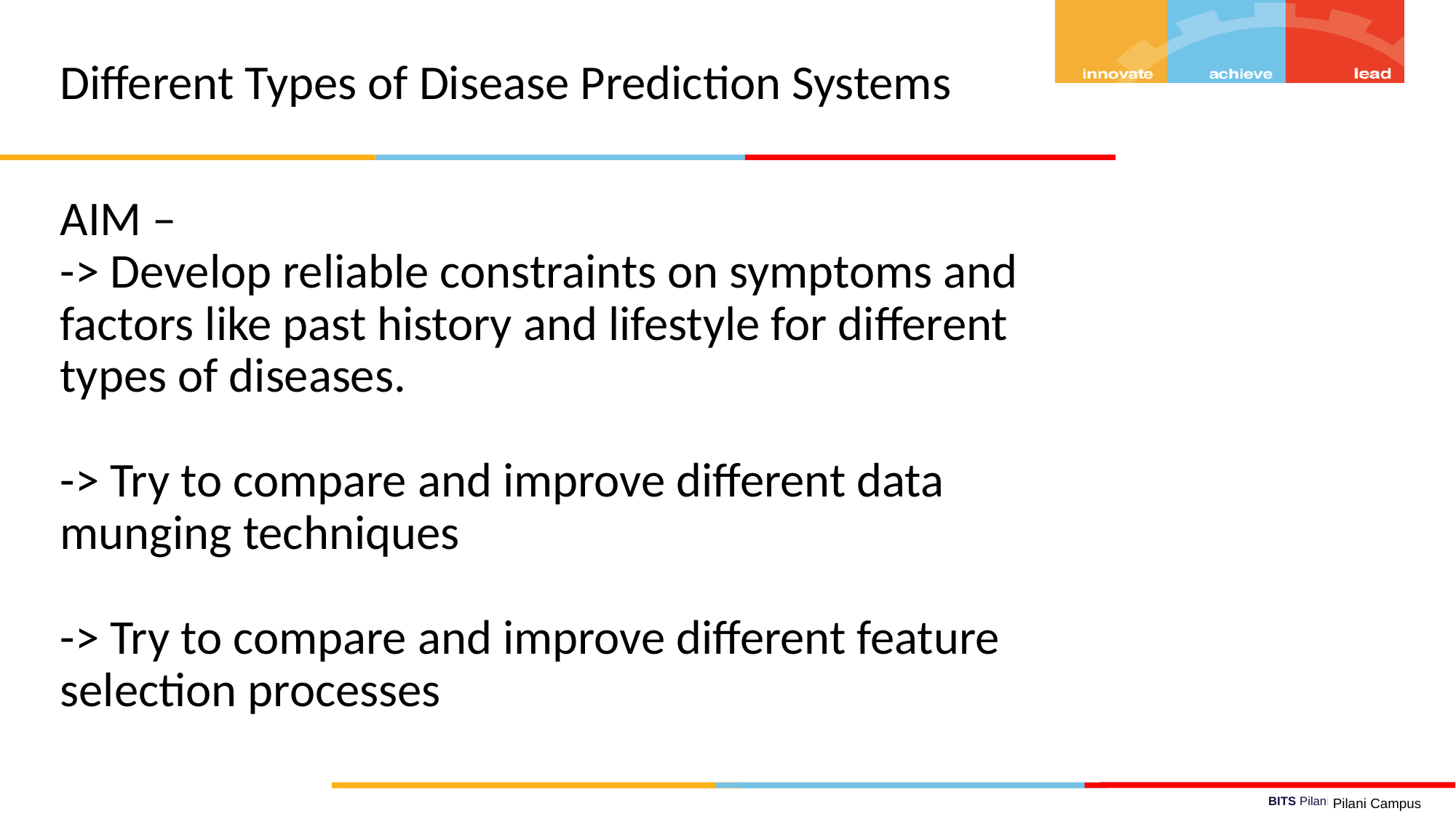

Different Types of Disease Prediction Systems
AIM –
-> Develop reliable constraints on symptoms and factors like past history and lifestyle for different types of diseases.

-> Try to compare and improve different data munging techniques

-> Try to compare and improve different feature selection processes
Pilani Campus